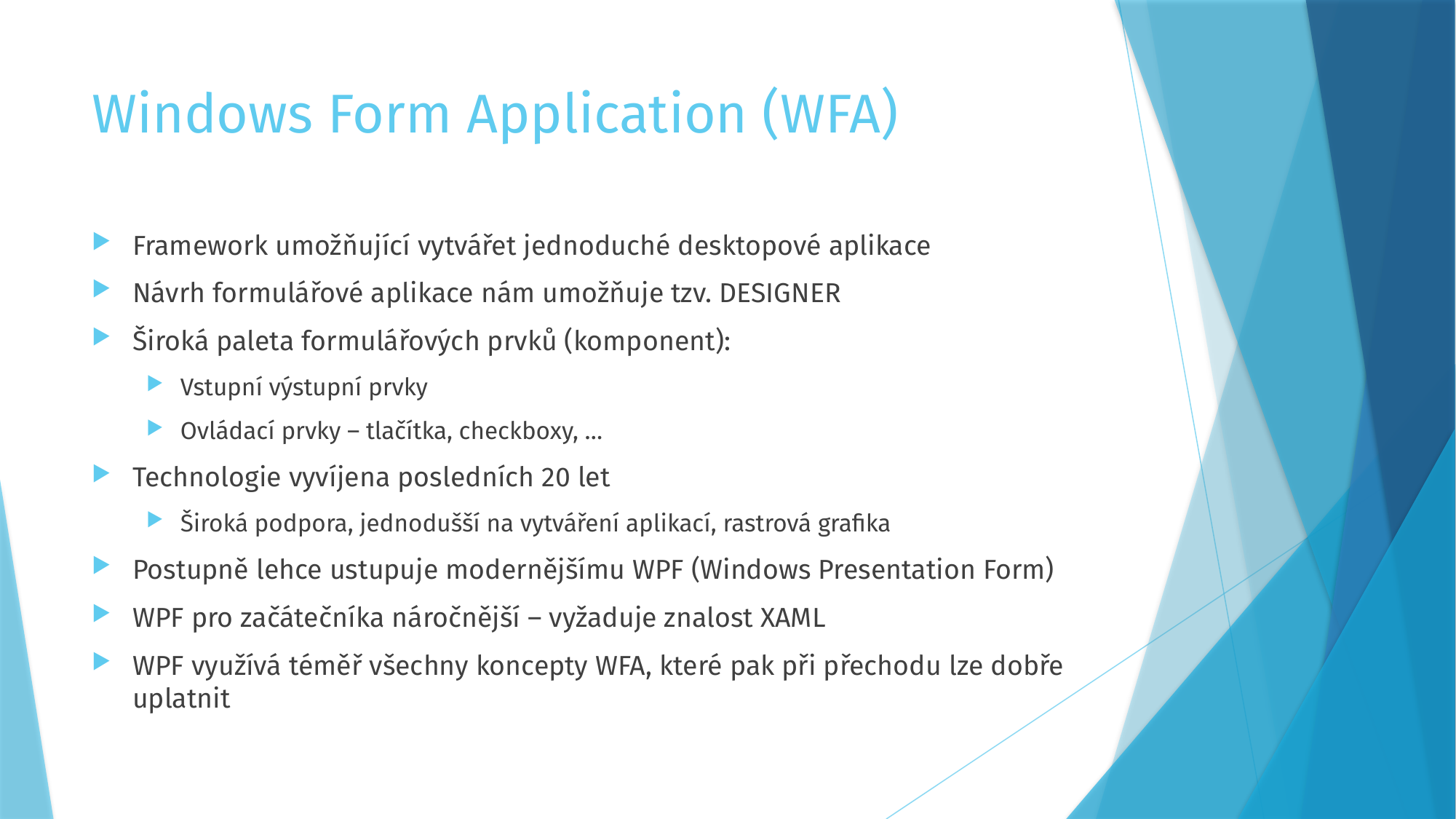

# Windows Form Application (WFA)
Framework umožňující vytvářet jednoduché desktopové aplikace
Návrh formulářové aplikace nám umožňuje tzv. DESIGNER
Široká paleta formulářových prvků (komponent):
Vstupní výstupní prvky
Ovládací prvky – tlačítka, checkboxy, …
Technologie vyvíjena posledních 20 let
Široká podpora, jednodušší na vytváření aplikací, rastrová grafika
Postupně lehce ustupuje modernějšímu WPF (Windows Presentation Form)
WPF pro začátečníka náročnější – vyžaduje znalost XAML
WPF využívá téměř všechny koncepty WFA, které pak při přechodu lze dobře uplatnit